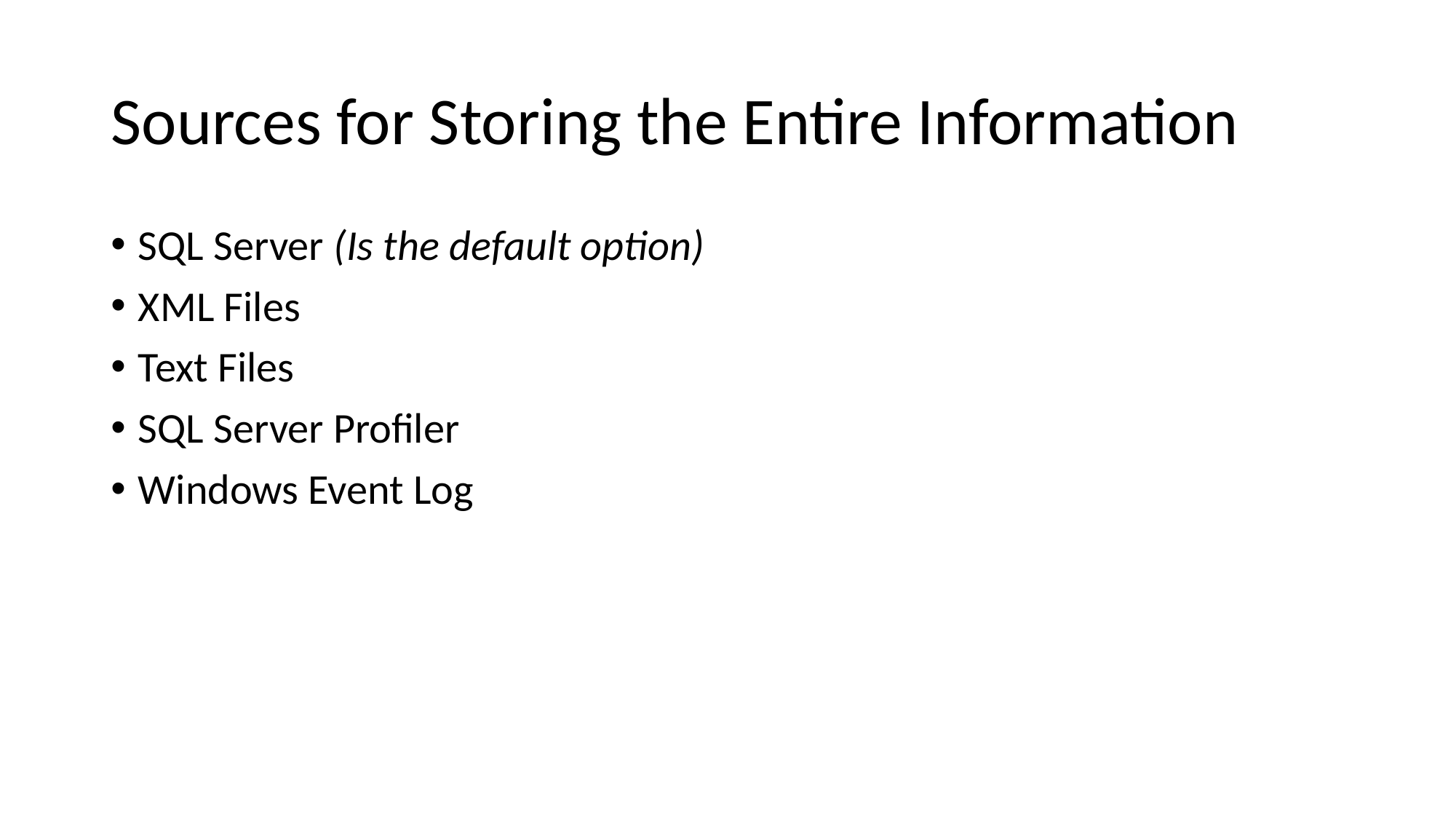

# Sources for Storing the Entire Information
SQL Server (Is the default option)
XML Files
Text Files
SQL Server Profiler
Windows Event Log